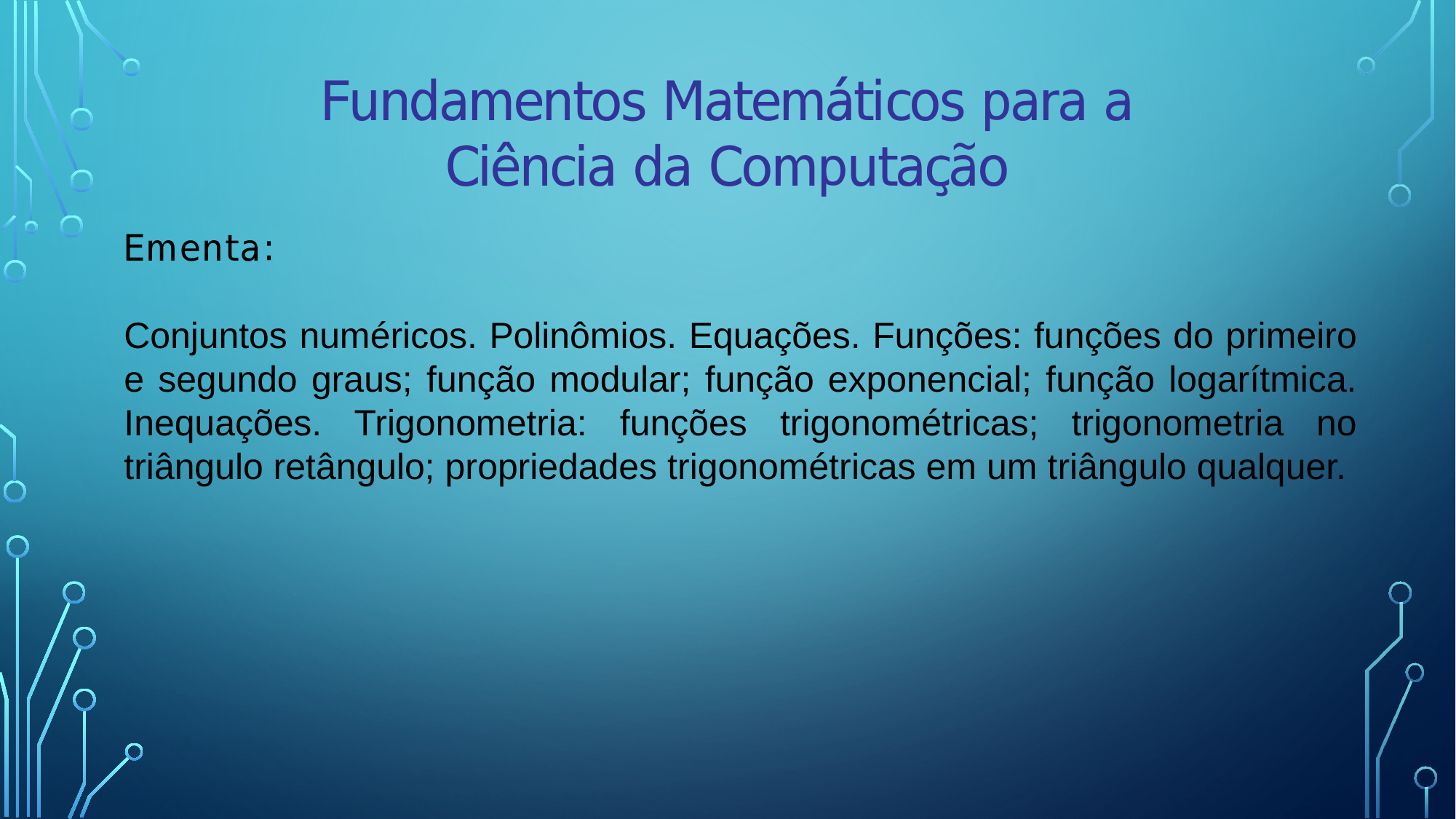

Fundamentos Matemáticos para a Ciência da Computação
Ementa:

Conjuntos numéricos. Polinômios. Equações. Funções: funções do primeiro e segundo graus; função modular; função exponencial; função logarítmica. Inequações. Trigonometria: funções trigonométricas; trigonometria no triângulo retângulo; propriedades trigonométricas em um triângulo qualquer.